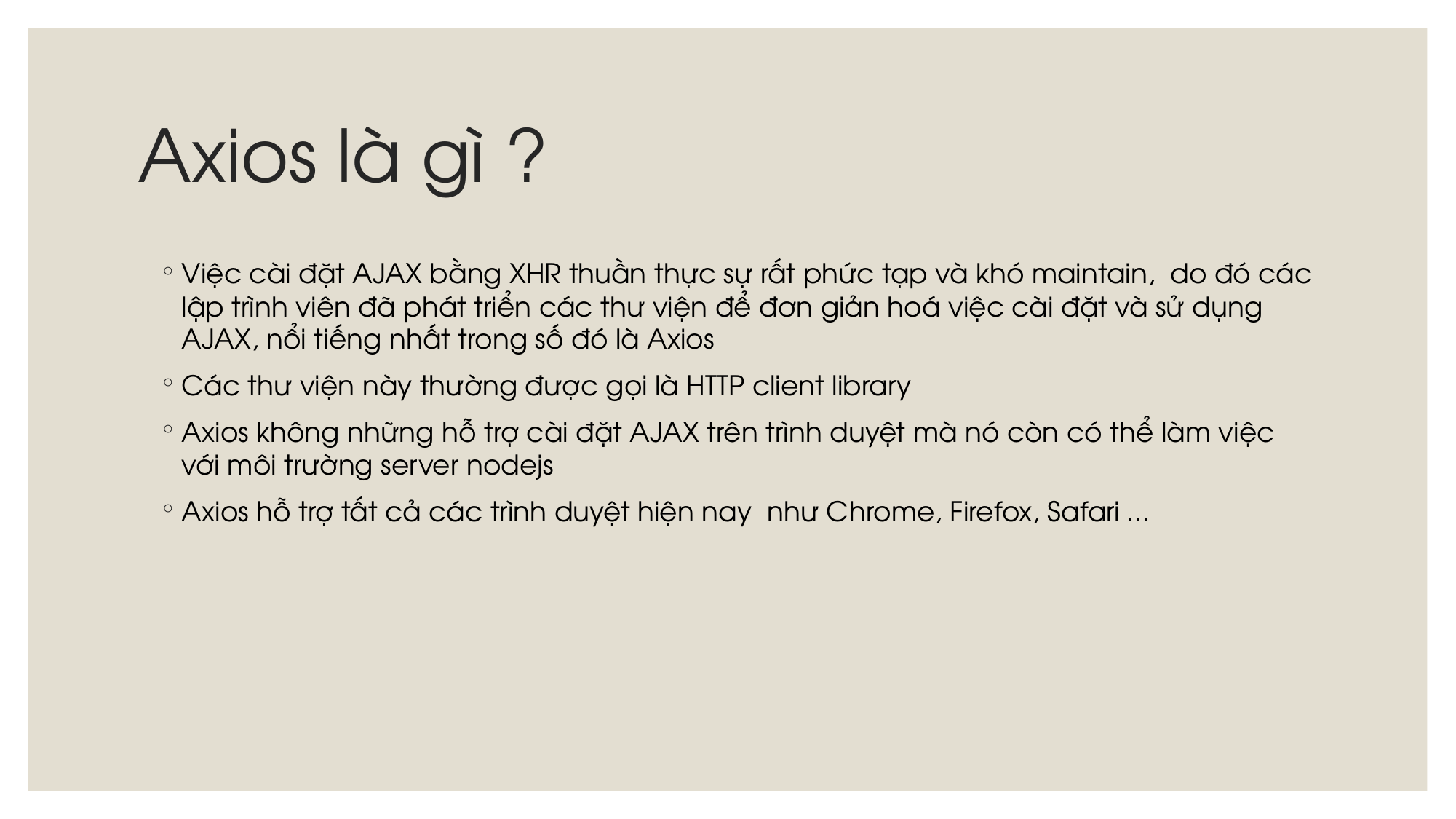

# Axios là gì ?
Việc cài đặt AJAX bằng XHR thuần thực sự rất phức tạp và khó maintain,  do đó các lập trình viên đã phát triển các thư viện để đơn giản hoá việc cài đặt và sử dụng AJAX, nổi tiếng nhất trong số đó là Axios
Các thư viện này thường được gọi là HTTP client library
Axios không những hỗ trợ cài đặt AJAX trên trình duyệt mà nó còn có thể làm việc với môi trường server nodejs
Axios hỗ trợ tất cả các trình duyệt hiện nay  như Chrome, Firefox, Safari …